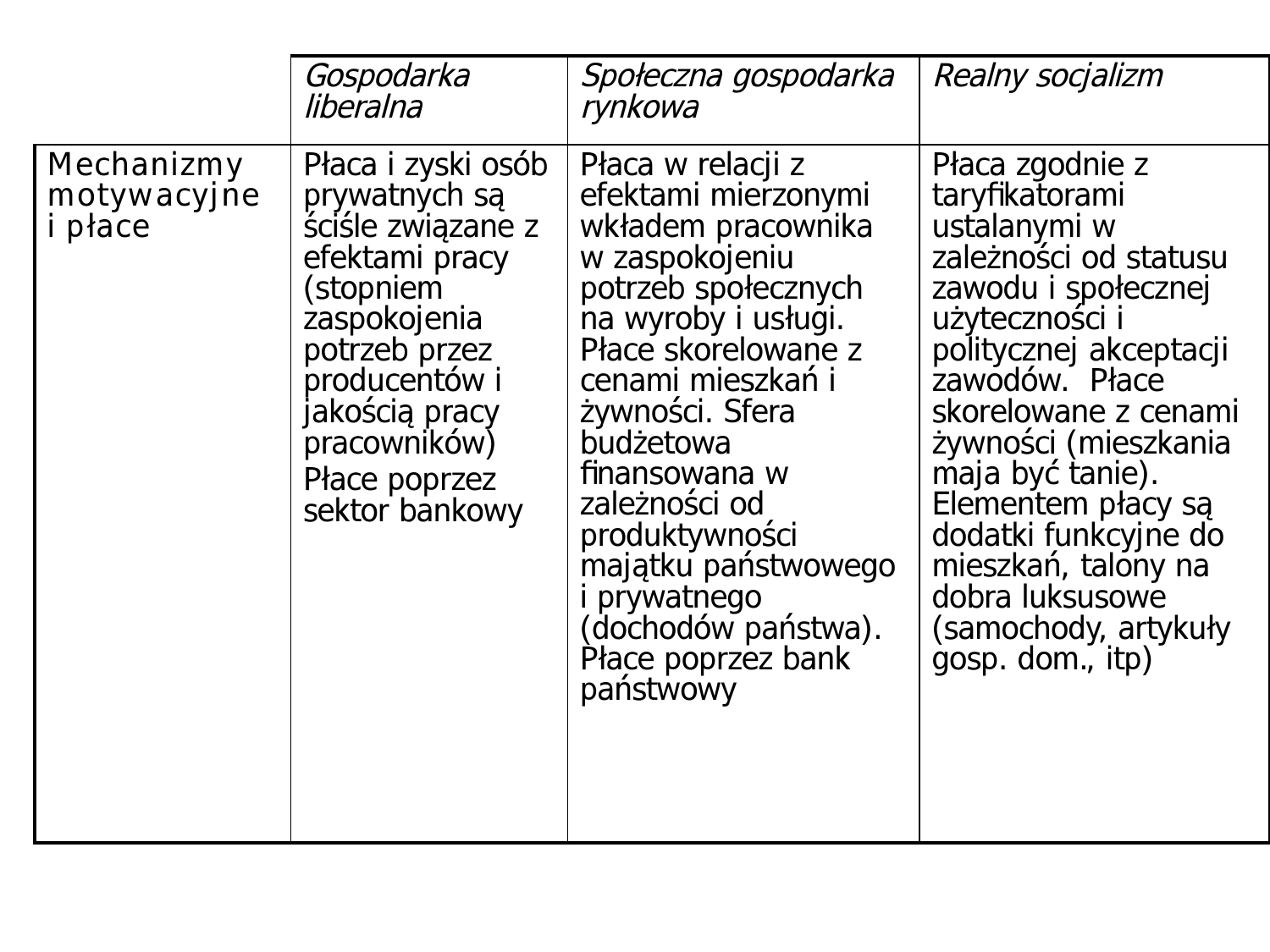

|  | Gospodarka liberalna | Społeczna gospodarka rynkowa | Realny socjalizm |
| --- | --- | --- | --- |
| Mechanizmy motywacyjne i płace | Płaca i zyski osób prywatnych są ściśle związane z efektami pracy (stopniem zaspokojenia potrzeb przez producentów i jakością pracy pracowników) Płace poprzez sektor bankowy | Płaca w relacji z efektami mierzonymi wkładem pracownika w zaspokojeniu potrzeb społecznych na wyroby i usługi. Płace skorelowane z cenami mieszkań i żywności. Sfera budżetowa finansowana w zależności od produktywności majątku państwowego i prywatnego (dochodów państwa). Płace poprzez bank państwowy | Płaca zgodnie z taryfikatorami ustalanymi w zależności od statusu zawodu i społecznej użyteczności i politycznej akceptacji zawodów. Płace skorelowane z cenami żywności (mieszkania maja być tanie). Elementem płacy są dodatki funkcyjne do mieszkań, talony na dobra luksusowe (samochody, artykuły gosp. dom., itp) |